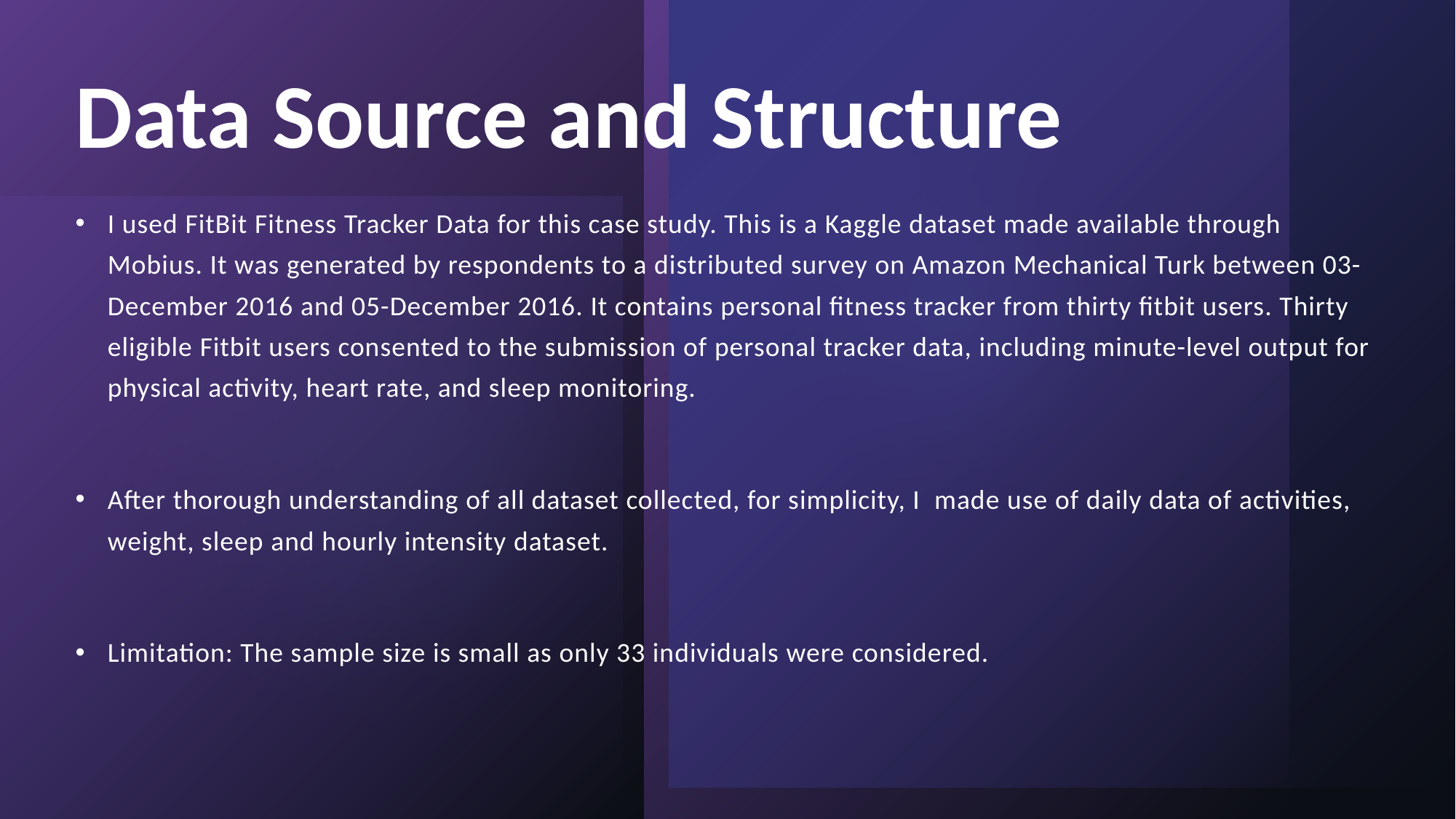

# Data Source and Structure
I used FitBit Fitness Tracker Data for this case study. This is a Kaggle dataset made available through Mobius. It was generated by respondents to a distributed survey on Amazon Mechanical Turk between 03-December 2016 and 05-December 2016. It contains personal fitness tracker from thirty fitbit users. Thirty eligible Fitbit users consented to the submission of personal tracker data, including minute-level output for physical activity, heart rate, and sleep monitoring.

After thorough understanding of all dataset collected, for simplicity, I  made use of daily data of activities, weight, sleep and hourly intensity dataset.

Limitation: The sample size is small as only 33 individuals were considered.